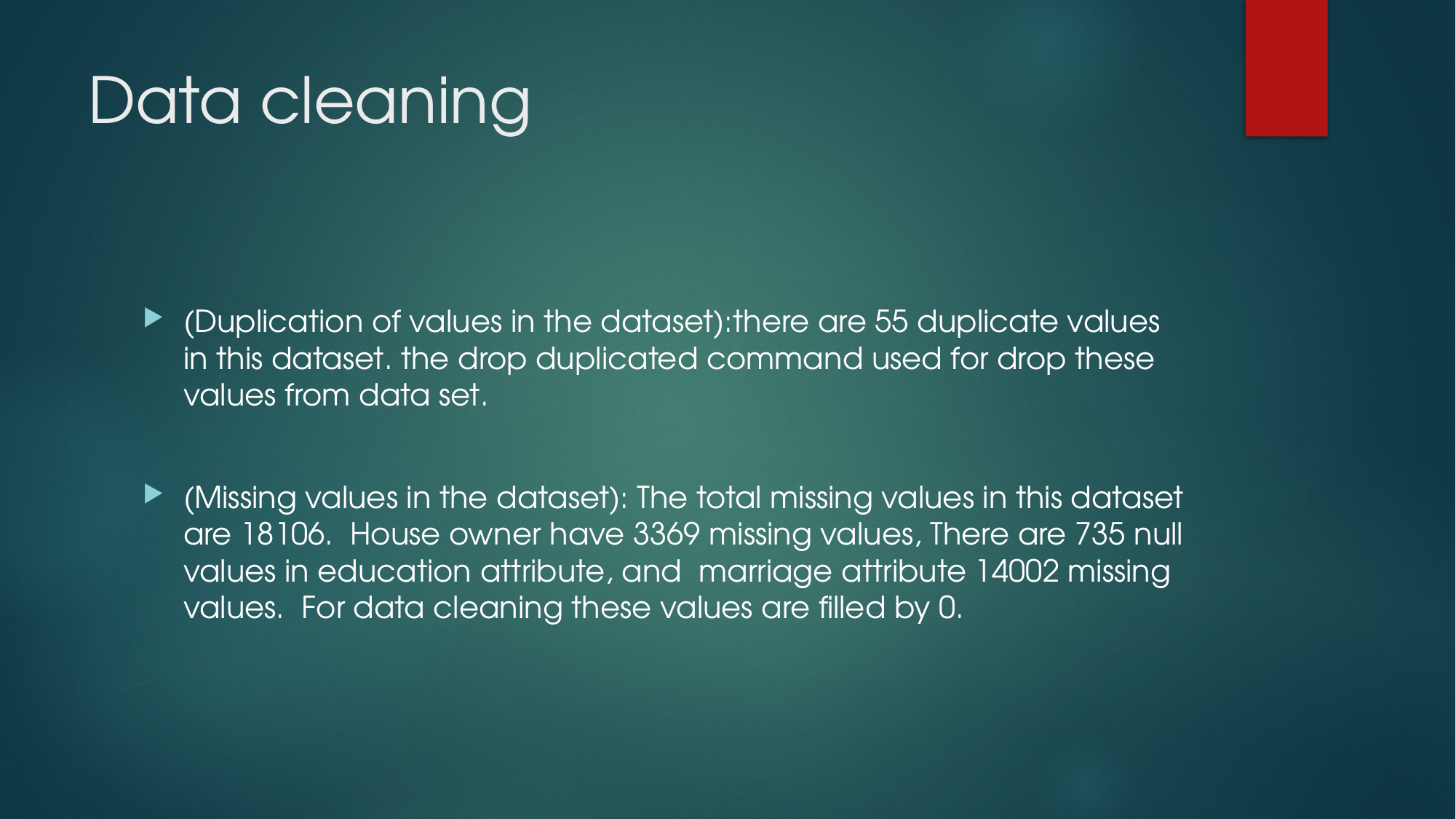

# Data cleaning

(Duplication of values in the dataset):there are 55 duplicate values in this dataset. the drop duplicated command used for drop these values from data set.

(Missing values in the dataset): The total missing values in this dataset are 18106.  House owner have 3369 missing values, There are 735 null values in education attribute, and  marriage attribute 14002 missing values.  For data cleaning these values are filled by 0.